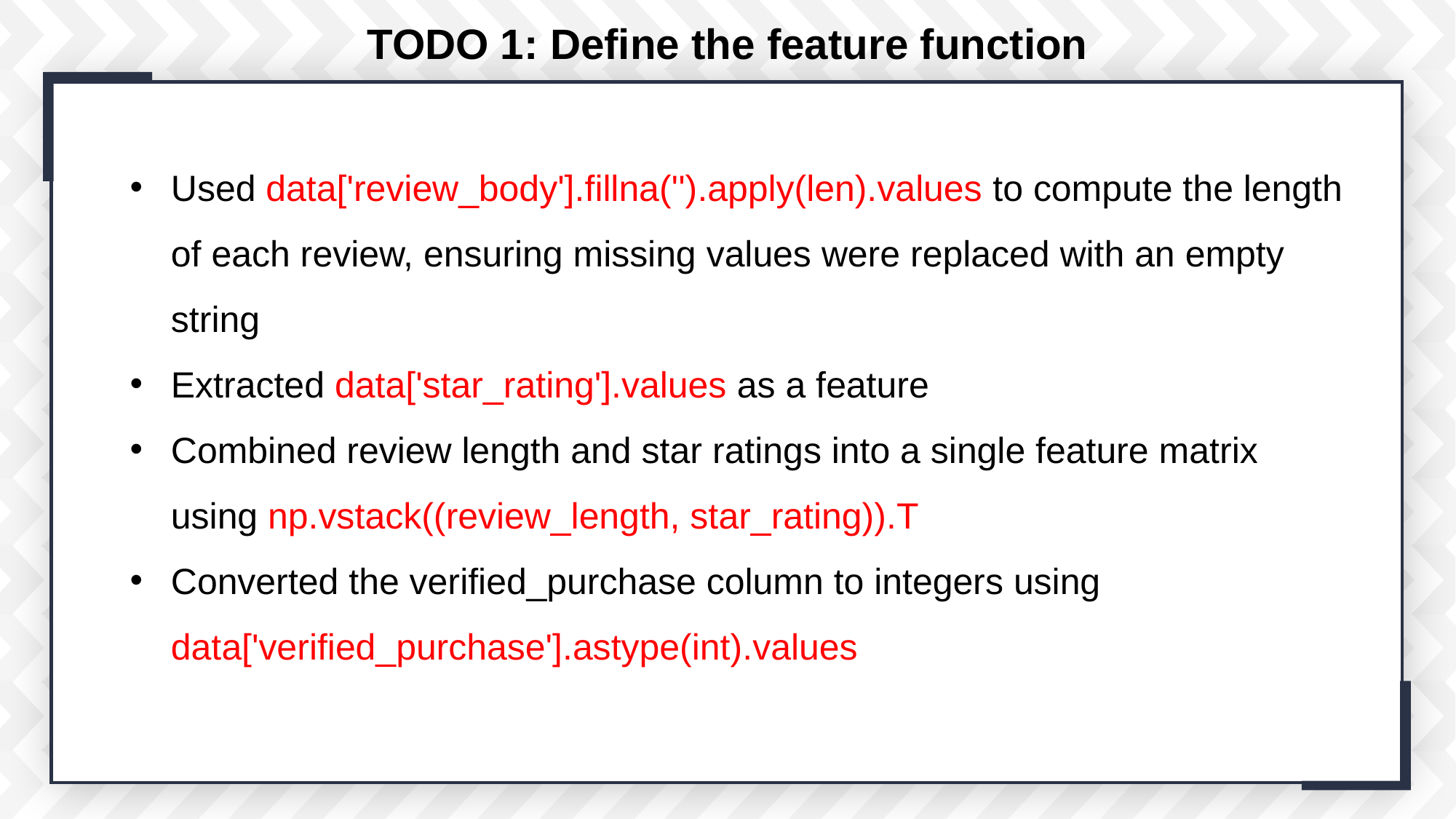

TODO 1: Define the feature function
Used data['review_body'].fillna('').apply(len).values to compute the length of each review, ensuring missing values were replaced with an empty string
Extracted data['star_rating'].values as a feature
Combined review length and star ratings into a single feature matrix using np.vstack((review_length, star_rating)).T
Converted the verified_purchase column to integers using data['verified_purchase'].astype(int).values